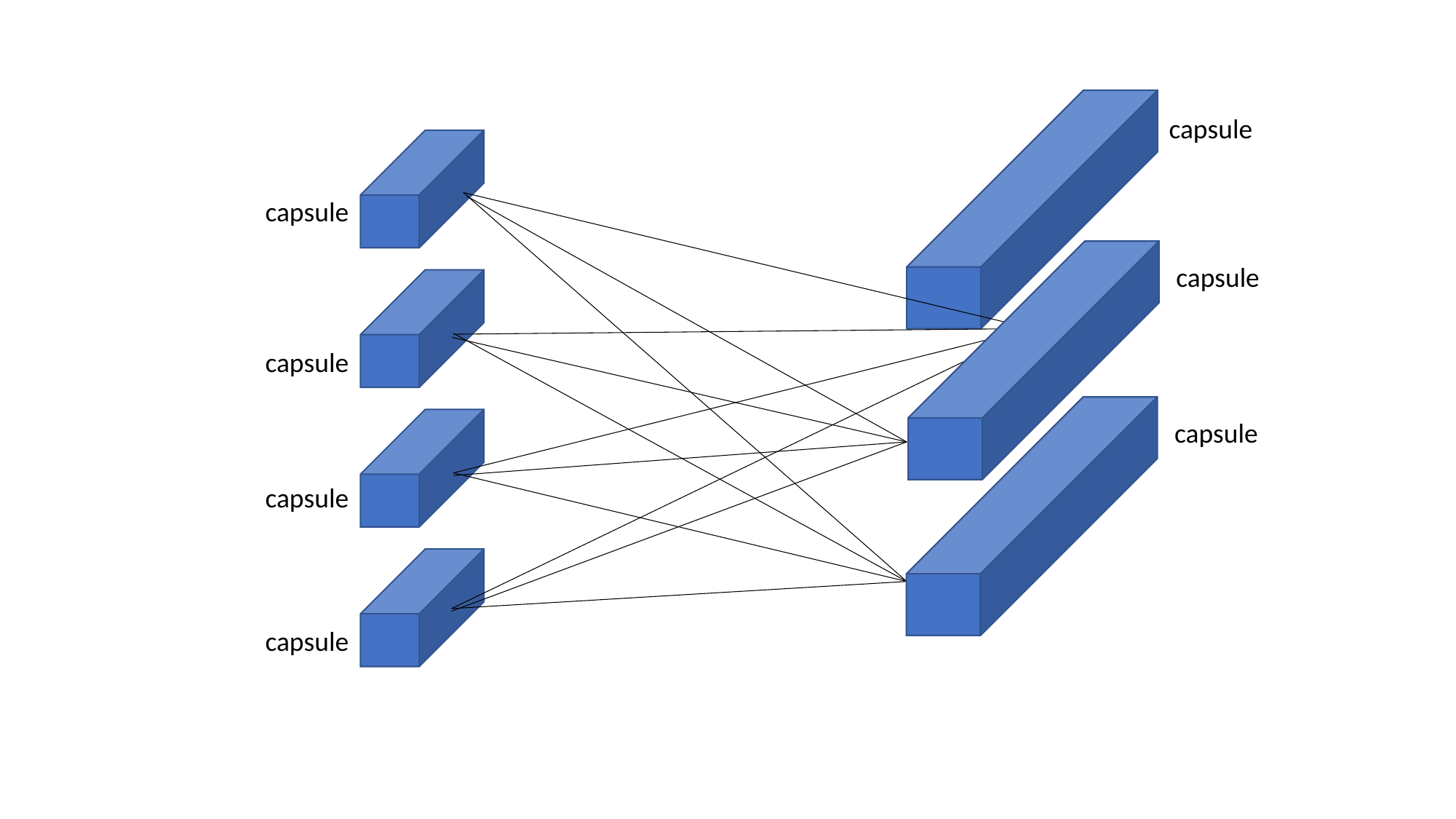

capsule

capsule

capsule

capsule

capsule
capsule

capsule